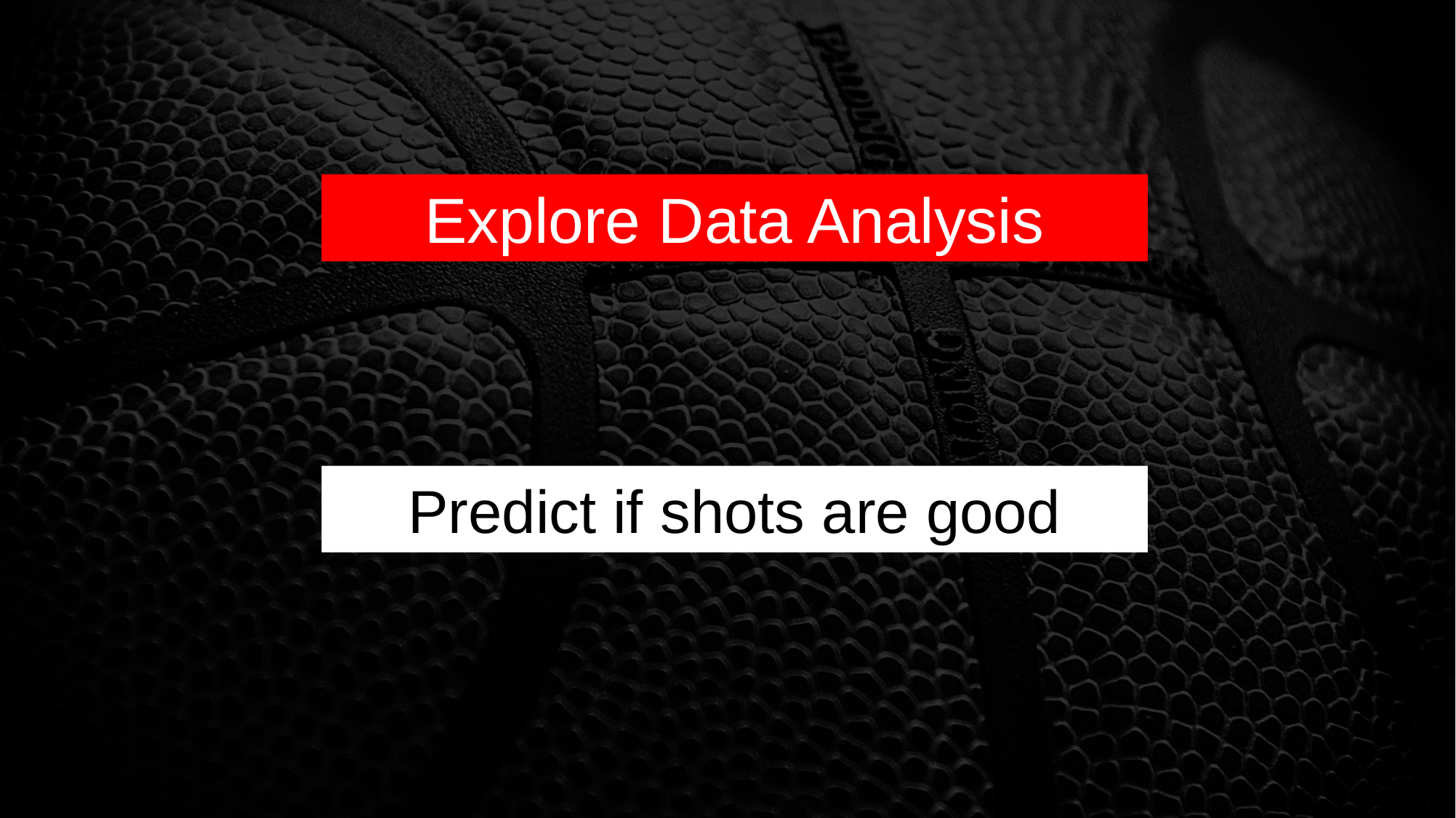

Explore Data Analysis

Predict if shots are good